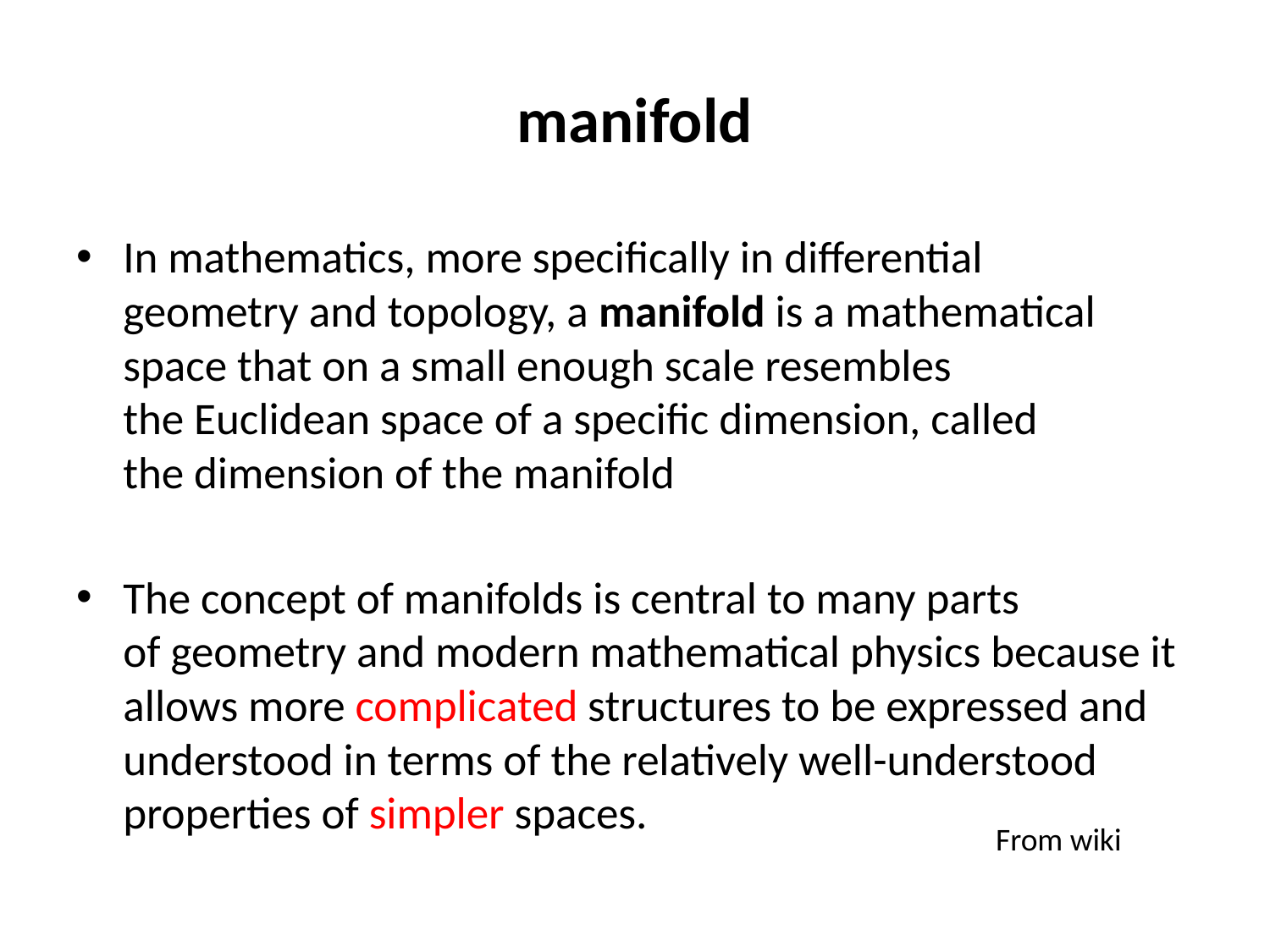

# manifold
In mathematics, more specifically in differential geometry and topology, a manifold is a mathematical space that on a small enough scale resembles the Euclidean space of a specific dimension, called the dimension of the manifold

The concept of manifolds is central to many parts of geometry and modern mathematical physics because it allows more complicated structures to be expressed and understood in terms of the relatively well-understood properties of simpler spaces.
From wiki